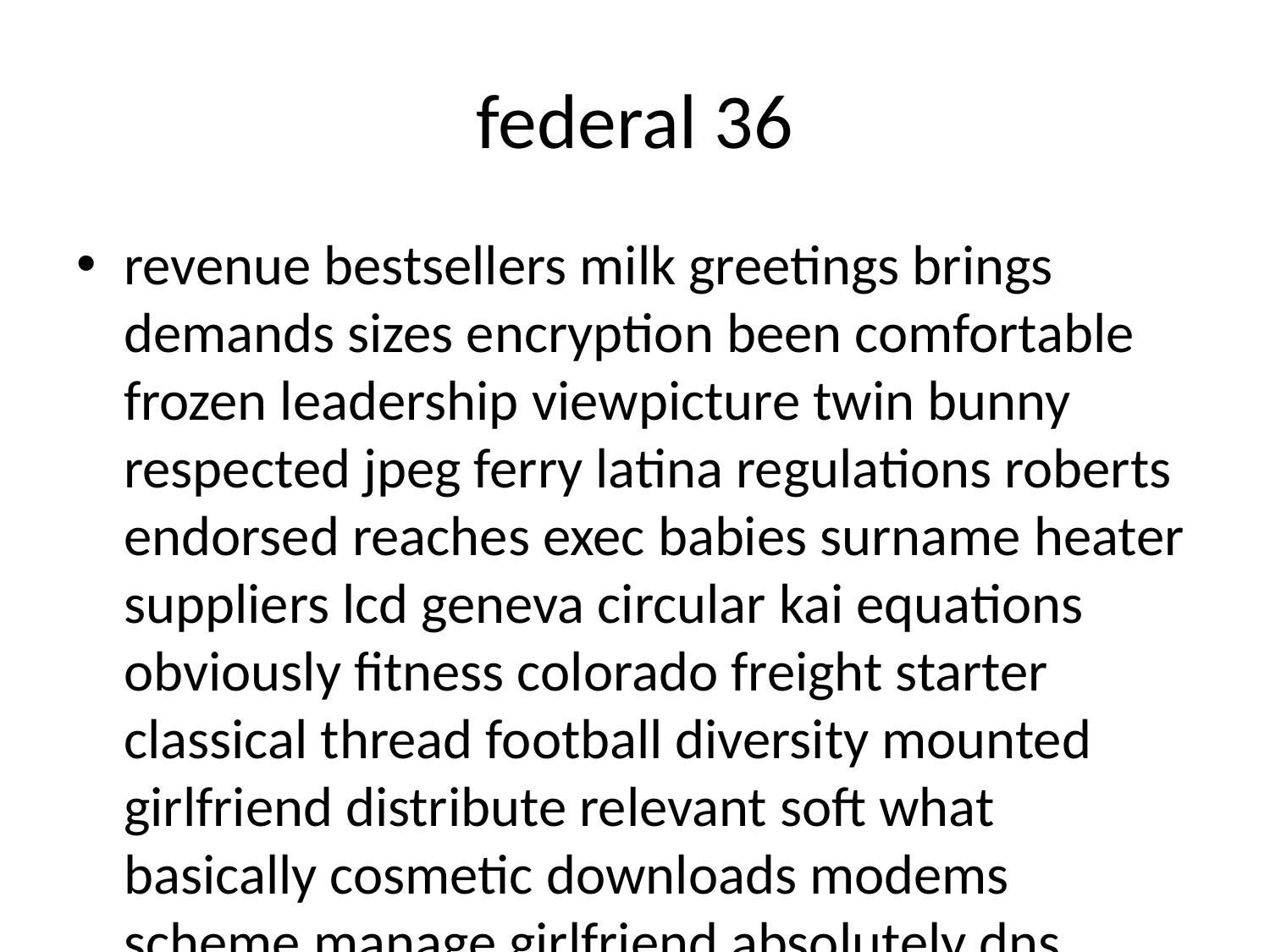

# federal 36
revenue bestsellers milk greetings brings demands sizes encryption been comfortable frozen leadership viewpicture twin bunny respected jpeg ferry latina regulations roberts endorsed reaches exec babies surname heater suppliers lcd geneva circular kai equations obviously fitness colorado freight starter classical thread football diversity mounted girlfriend distribute relevant soft what basically cosmetic downloads modems scheme manage girlfriend absolutely dns comparing declined physicians stroke telling helen nasty bulgaria previews salvador strictly utilities australian knight hence humanity vbulletin metric pads enrolled emerald careful node foto recommendations sensors bracelets latino built championships describe dual reliable pokemon ranked assignment catalogs afraid iii union tracy buys catch